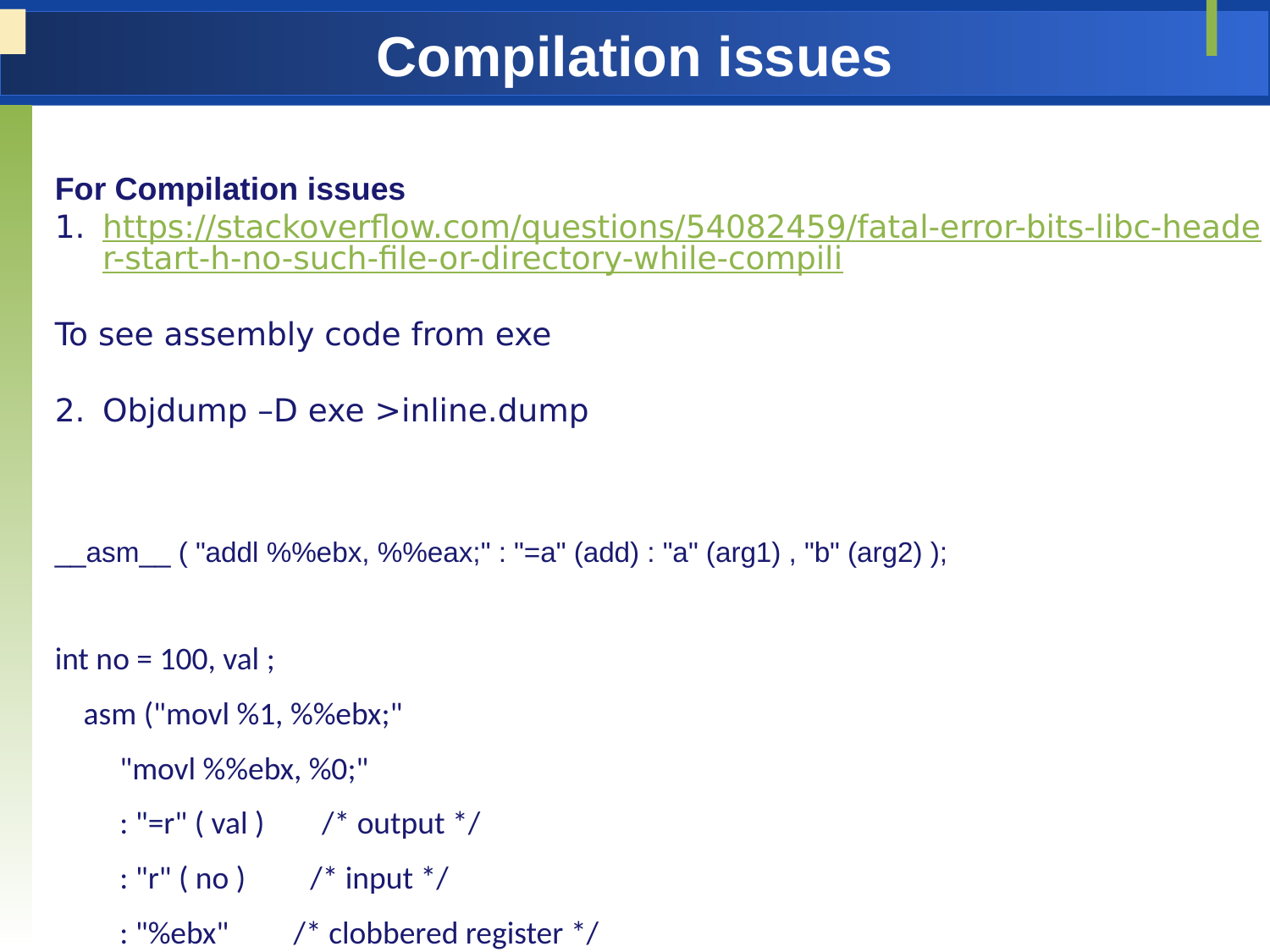

# Compilation issues

For Compilation issues
https://stackoverflow.com/questions/54082459/fatal-error-bits-libc-header-start-h-no-such-file-or-directory-while-compili

To see assembly code from exe

Objdump –D exe >inline.dump

__asm__ ( "addl %%ebx, %%eax;" : "=a" (add) : "a" (arg1) , "b" (arg2) );

int no = 100, val ;
    asm ("movl %1, %%ebx;"
         "movl %%ebx, %0;"
         : "=r" ( val )        /* output */
         : "r" ( no )         /* input */
         : "%ebx"         /* clobbered register */
     );